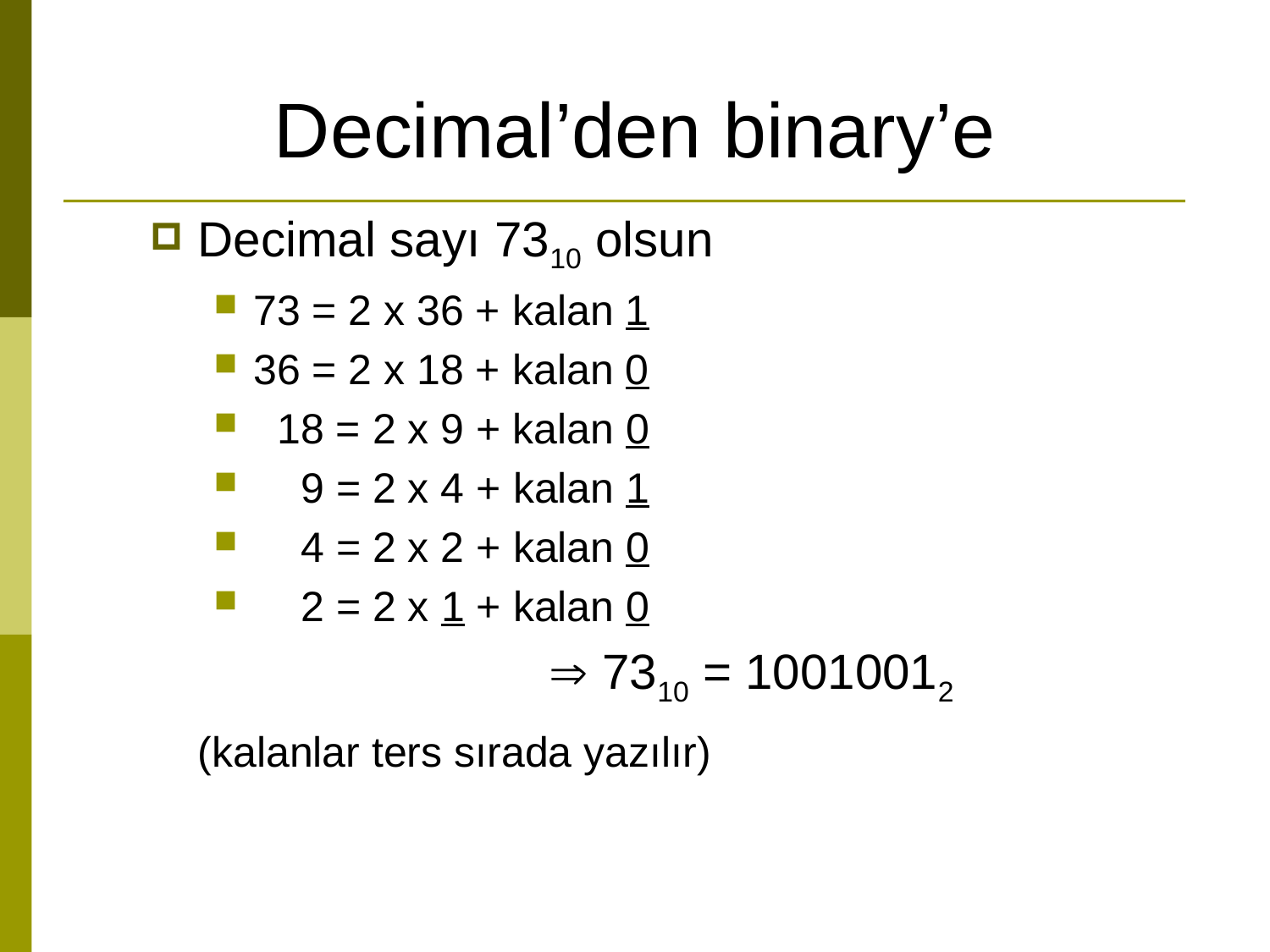

# Decimal’den binary’e
Decimal sayı 7310 olsun
73 = 2 x 36 + kalan 1
36 = 2 x 18 + kalan 0
  18 = 2 x 9 + kalan 0
    9 = 2 x 4 + kalan 1
    4 = 2 x 2 + kalan 0
    2 = 2 x 1 + kalan 0
                             ⇒ 7310 = 10010012
	(kalanlar ters sırada yazılır)